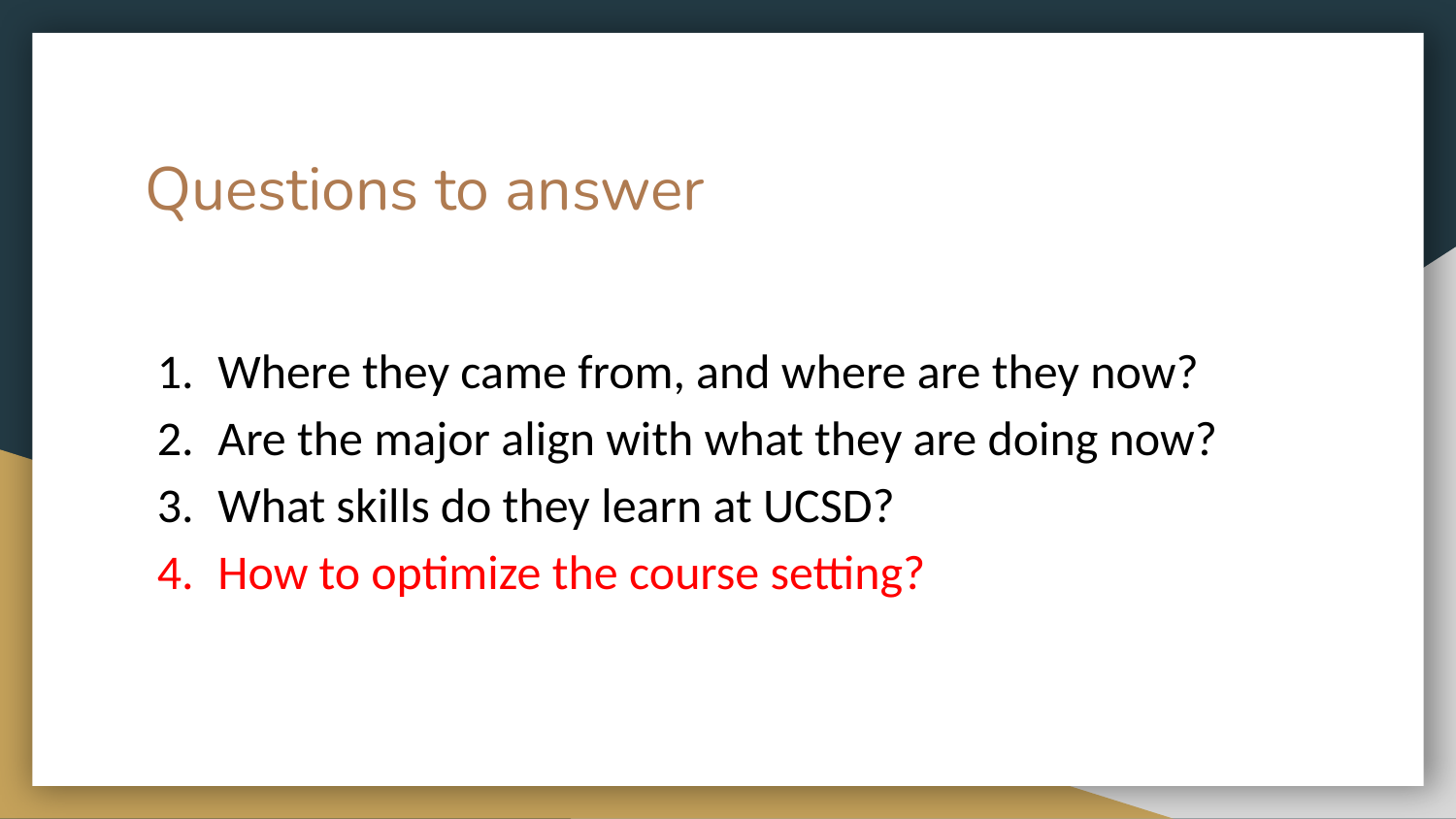

# Questions to answer
Where they came from, and where are they now?
Are the major align with what they are doing now?
What skills do they learn at UCSD?
How to optimize the course setting?